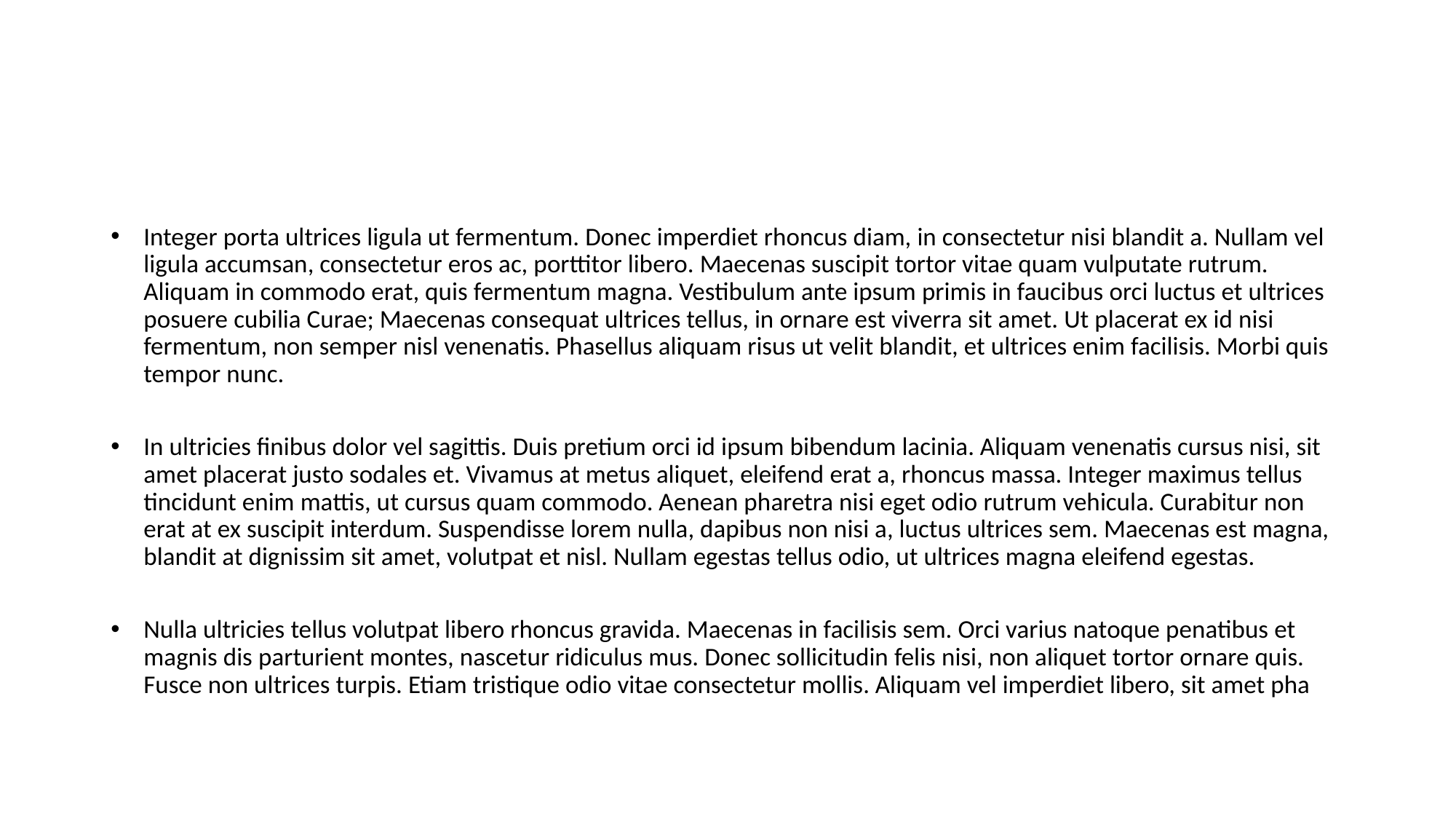

#
Integer porta ultrices ligula ut fermentum. Donec imperdiet rhoncus diam, in consectetur nisi blandit a. Nullam vel ligula accumsan, consectetur eros ac, porttitor libero. Maecenas suscipit tortor vitae quam vulputate rutrum. Aliquam in commodo erat, quis fermentum magna. Vestibulum ante ipsum primis in faucibus orci luctus et ultrices posuere cubilia Curae; Maecenas consequat ultrices tellus, in ornare est viverra sit amet. Ut placerat ex id nisi fermentum, non semper nisl venenatis. Phasellus aliquam risus ut velit blandit, et ultrices enim facilisis. Morbi quis tempor nunc.

In ultricies finibus dolor vel sagittis. Duis pretium orci id ipsum bibendum lacinia. Aliquam venenatis cursus nisi, sit amet placerat justo sodales et. Vivamus at metus aliquet, eleifend erat a, rhoncus massa. Integer maximus tellus tincidunt enim mattis, ut cursus quam commodo. Aenean pharetra nisi eget odio rutrum vehicula. Curabitur non erat at ex suscipit interdum. Suspendisse lorem nulla, dapibus non nisi a, luctus ultrices sem. Maecenas est magna, blandit at dignissim sit amet, volutpat et nisl. Nullam egestas tellus odio, ut ultrices magna eleifend egestas.

Nulla ultricies tellus volutpat libero rhoncus gravida. Maecenas in facilisis sem. Orci varius natoque penatibus et magnis dis parturient montes, nascetur ridiculus mus. Donec sollicitudin felis nisi, non aliquet tortor ornare quis. Fusce non ultrices turpis. Etiam tristique odio vitae consectetur mollis. Aliquam vel imperdiet libero, sit amet pha